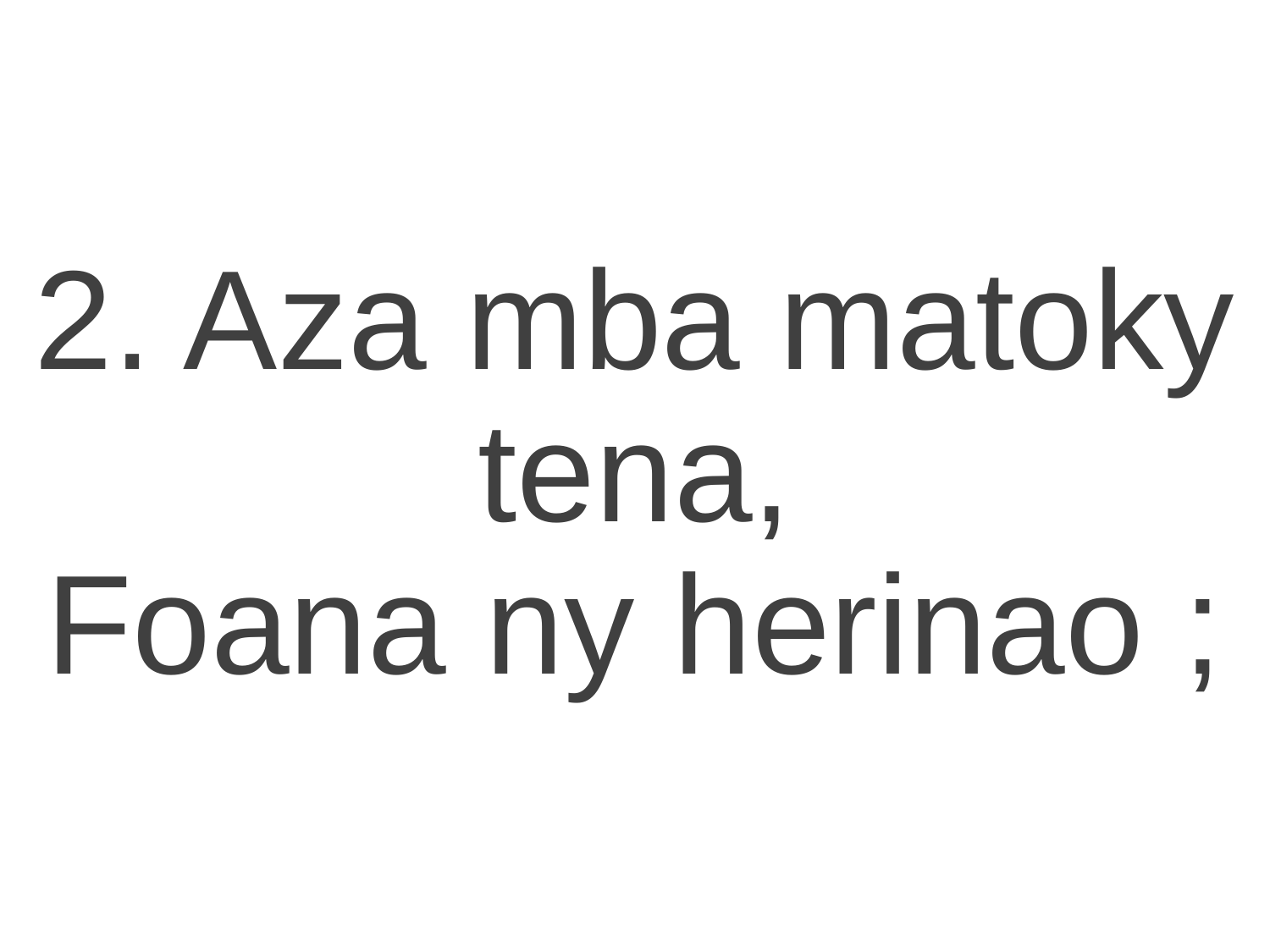

2. Aza mba matoky tena,
Foana ny herinao ;